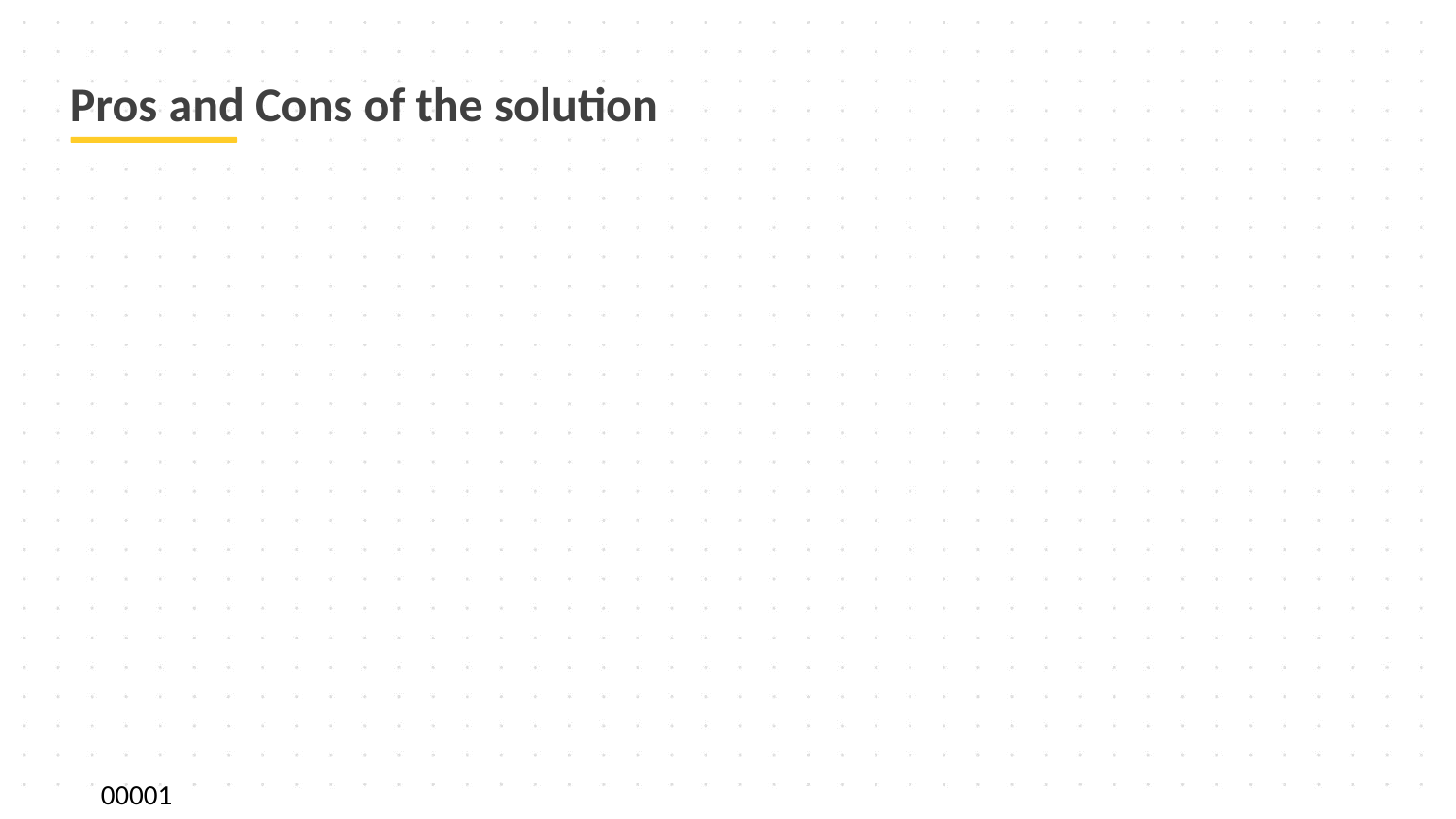

# Pros and Cons of the solution

00001